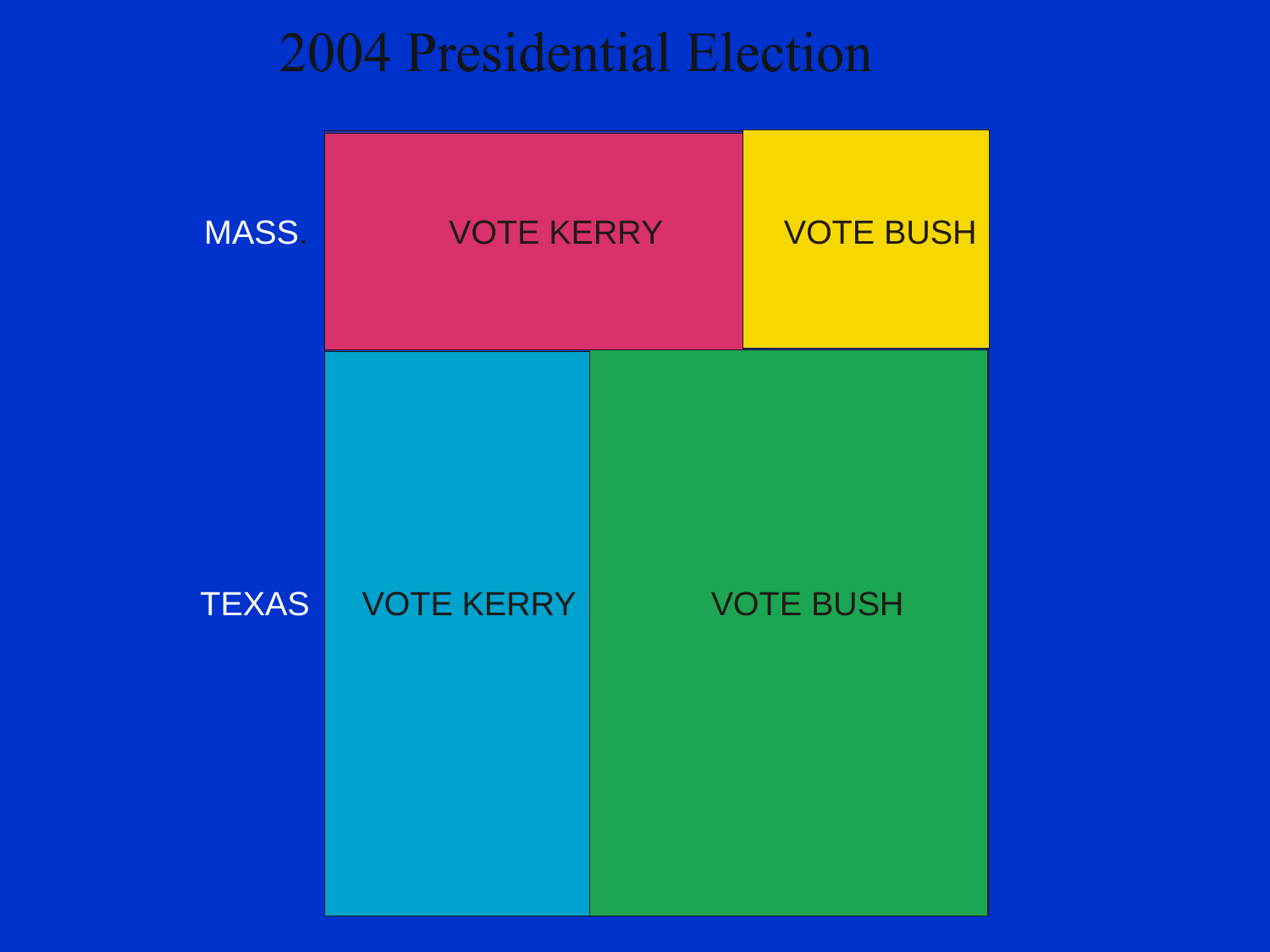

MASS.
VOTE KERRY
VOTE BUSH

TEXAS
VOTE KERRY
VOTE BUSH